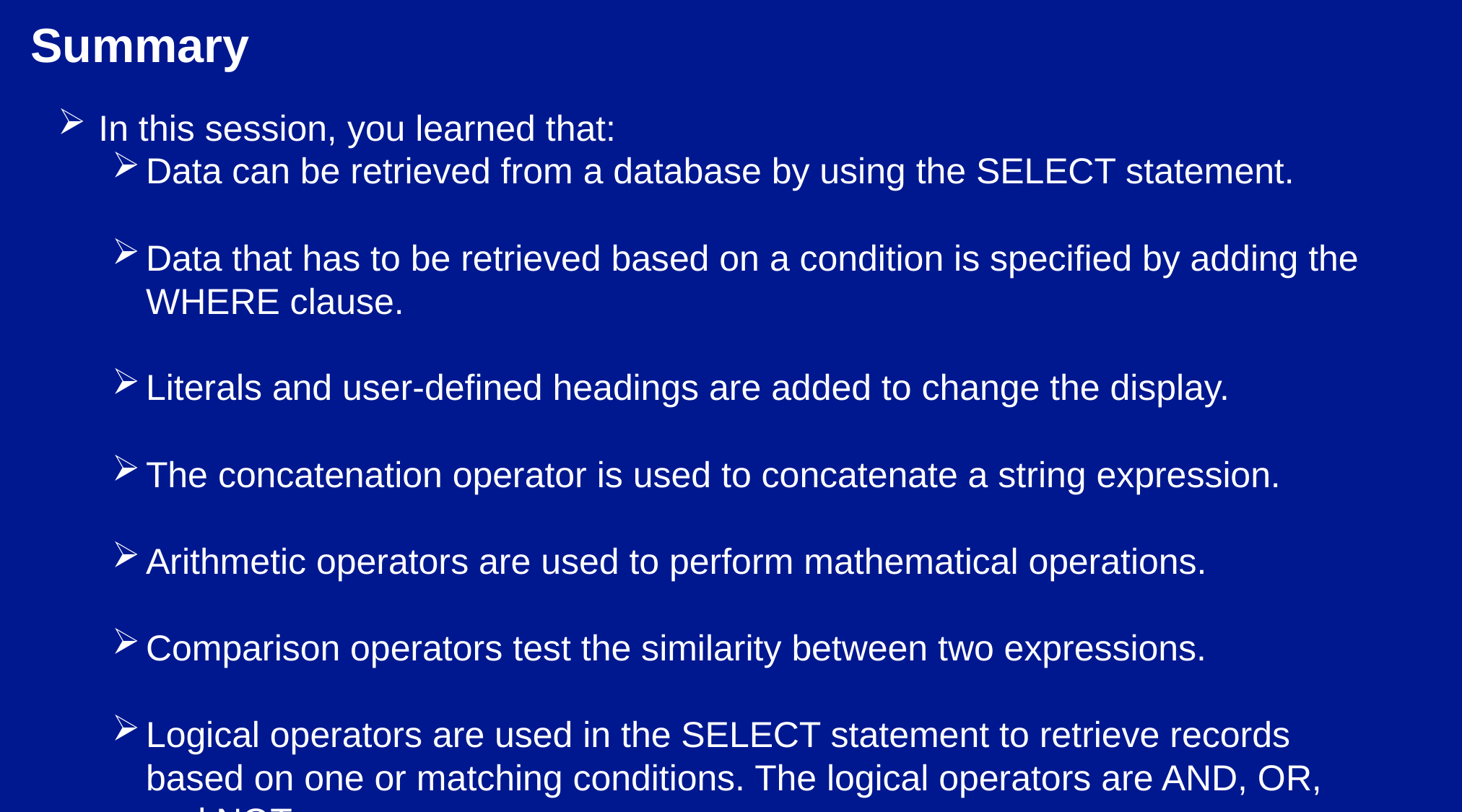

Summary
In this session, you learned that:
Data can be retrieved from a database by using the SELECT statement.

Data that has to be retrieved based on a condition is specified by adding the WHERE clause.

Literals and user-defined headings are added to change the display.

The concatenation operator is used to concatenate a string expression.

Arithmetic operators are used to perform mathematical operations.

Comparison operators test the similarity between two expressions.

Logical operators are used in the SELECT statement to retrieve records based on one or matching conditions. The logical operators are AND, OR, and NOT.